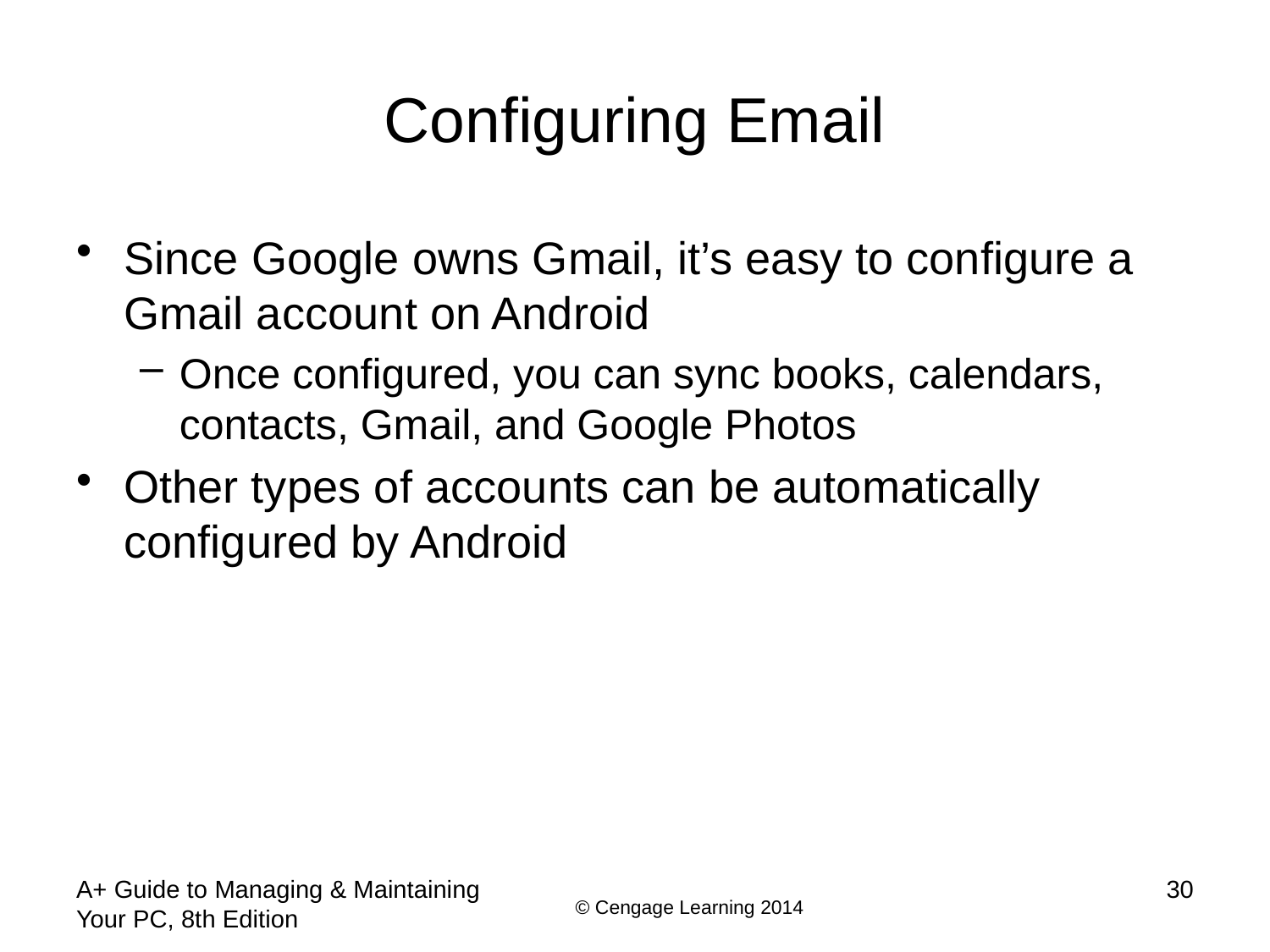

# Configuring Email
Since Google owns Gmail, it’s easy to configure a Gmail account on Android
Once configured, you can sync books, calendars, contacts, Gmail, and Google Photos
Other types of accounts can be automatically configured by Android
A+ Guide to Managing & Maintaining Your PC, 8th Edition
30